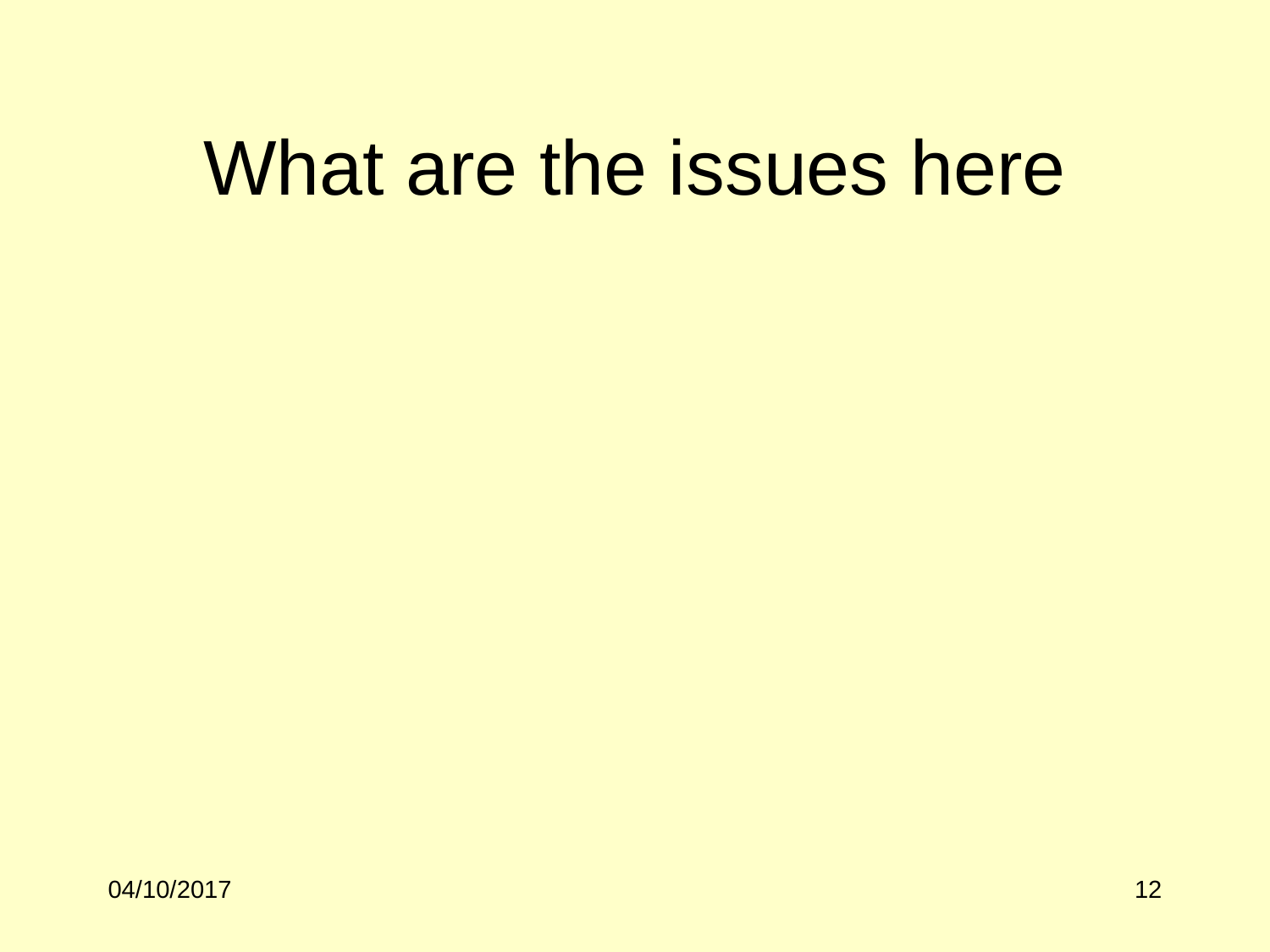

# What are the issues here
04/10/2017
12